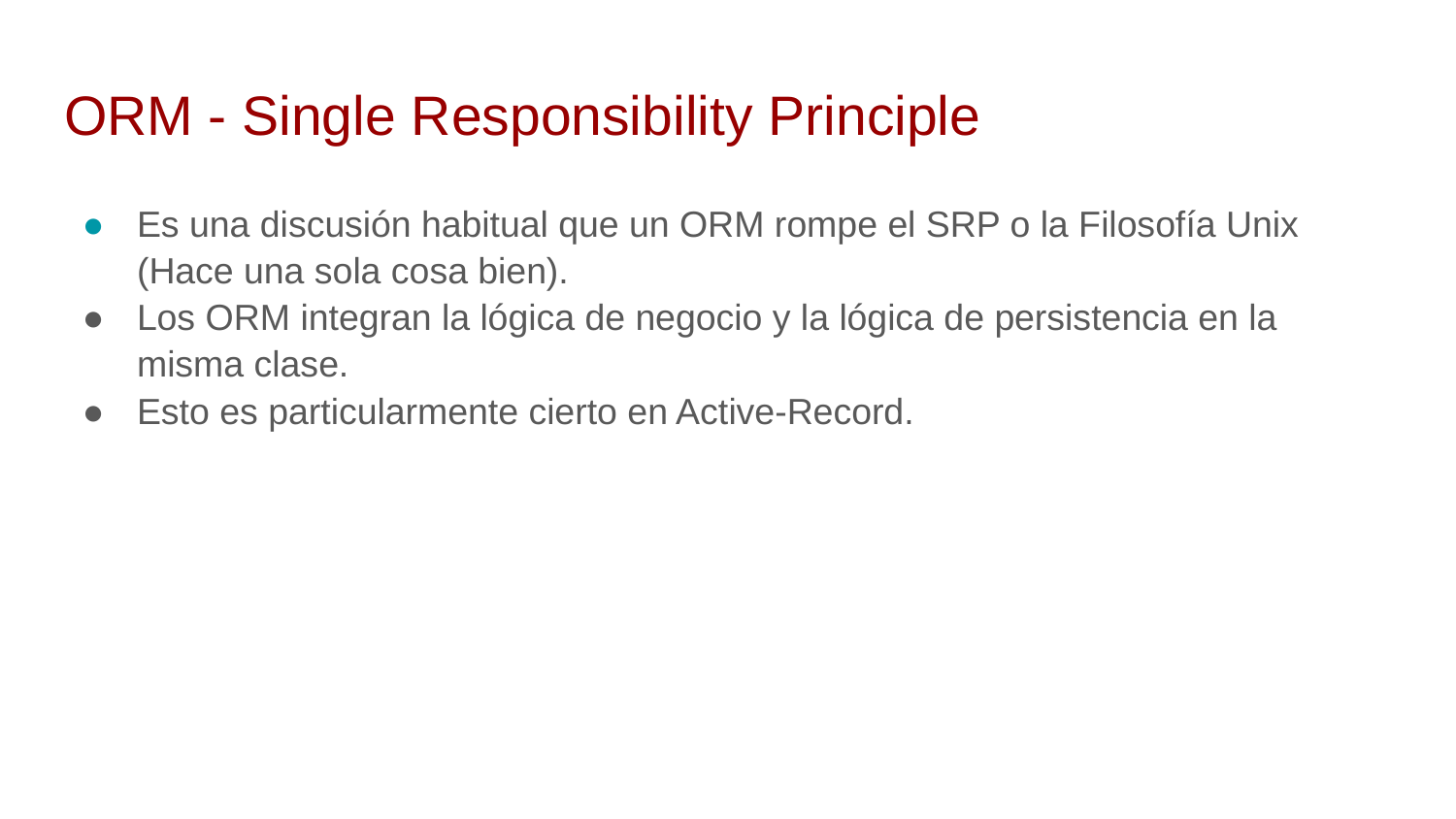

# ORM - Single Responsibility Principle
Es una discusión habitual que un ORM rompe el SRP o la Filosofía Unix (Hace una sola cosa bien).
Los ORM integran la lógica de negocio y la lógica de persistencia en la misma clase.
Esto es particularmente cierto en Active-Record.